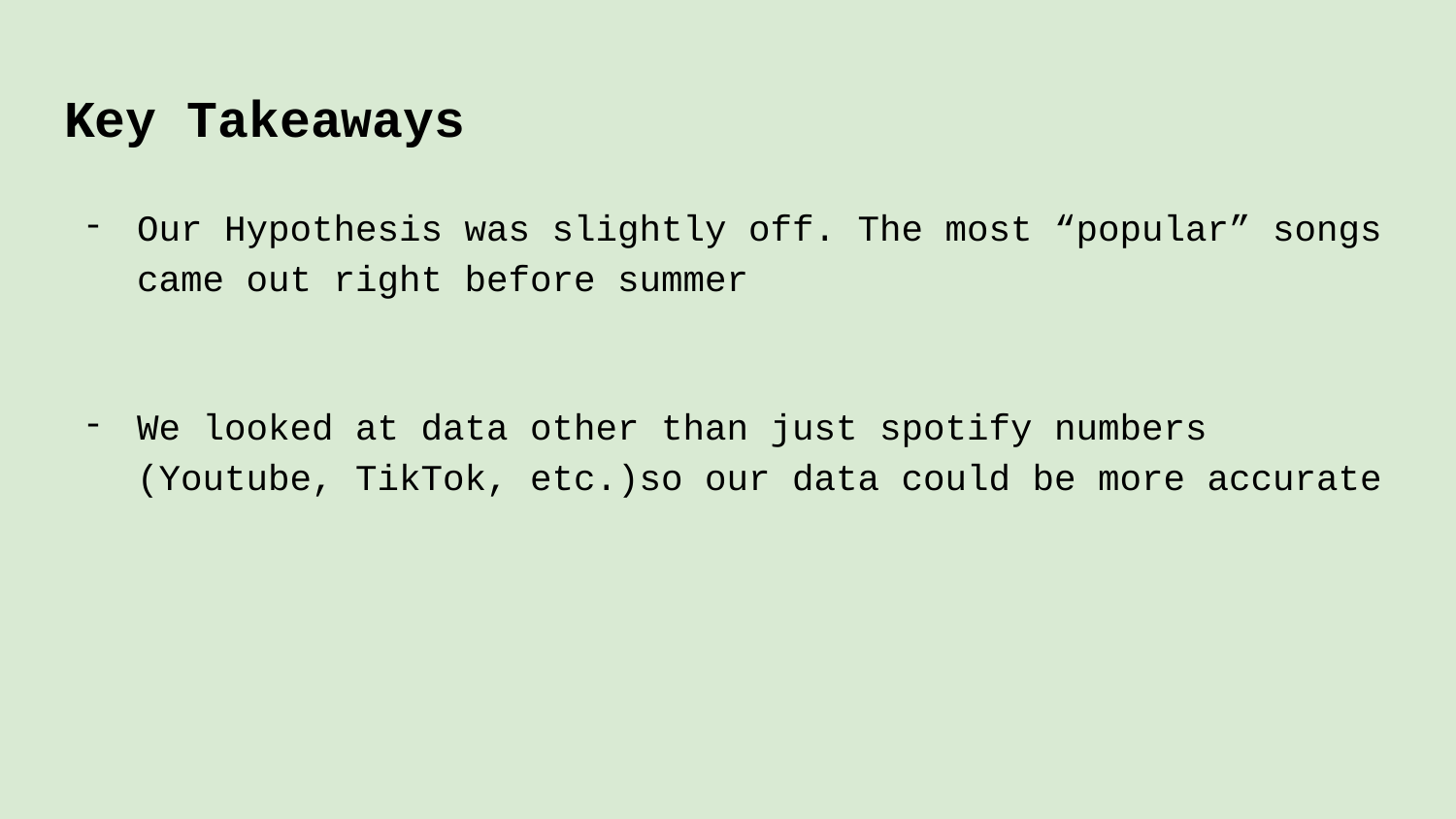

# Key Takeaways
Our Hypothesis was slightly off. The most “popular” songs came out right before summer

We looked at data other than just spotify numbers (Youtube, TikTok, etc.)so our data could be more accurate